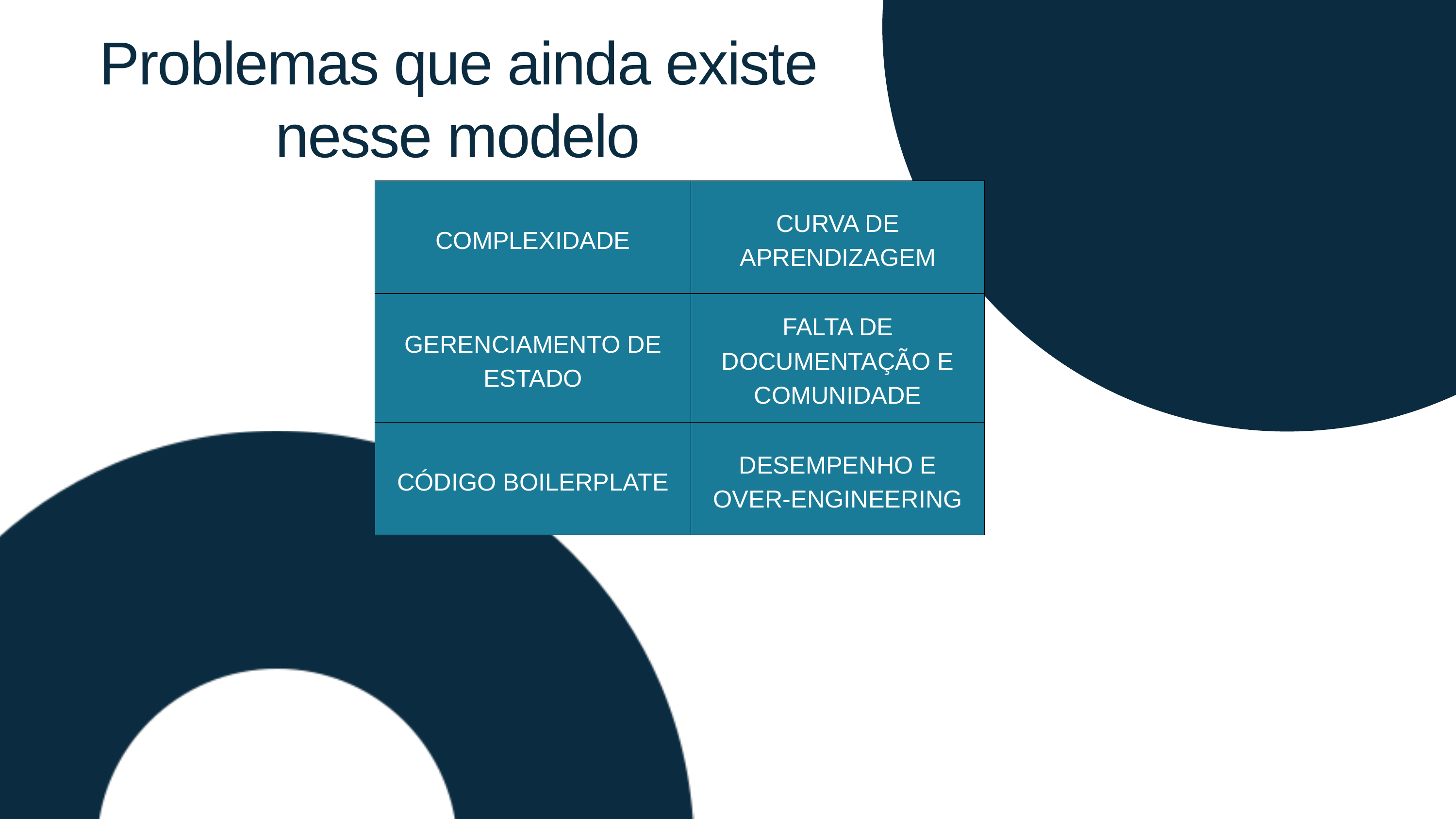

Problemas que ainda existe nesse modelo
| COMPLEXIDADE | CURVA DE APRENDIZAGEM |
| --- | --- |
| GERENCIAMENTO DE ESTADO | FALTA DE DOCUMENTAÇÃO E COMUNIDADE |
| CÓDIGO BOILERPLATE | DESEMPENHO E OVER-ENGINEERING |